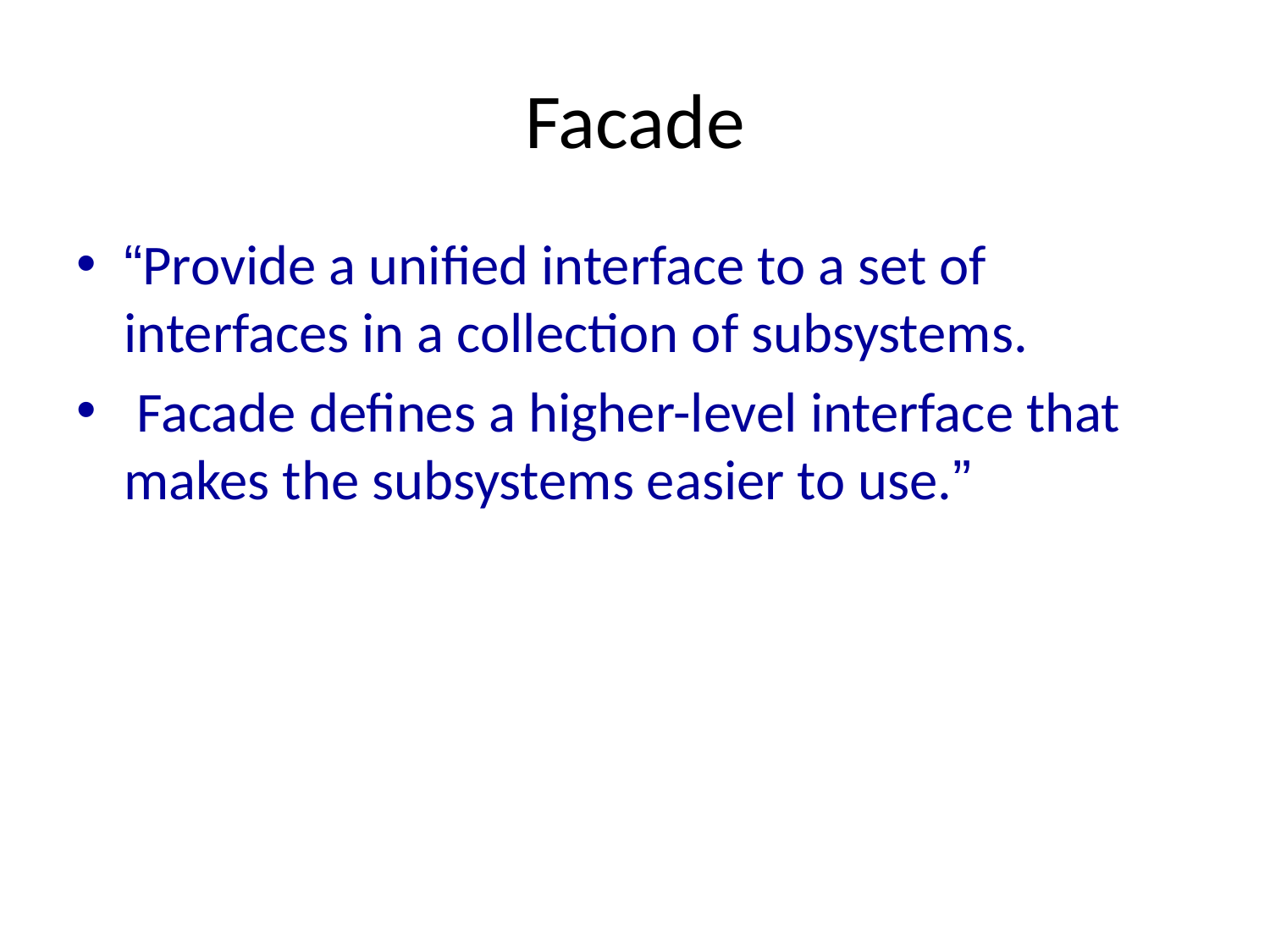

# Facade
“Provide a unified interface to a set of interfaces in a collection of subsystems.
 Facade defines a higher-level interface that makes the subsystems easier to use.”